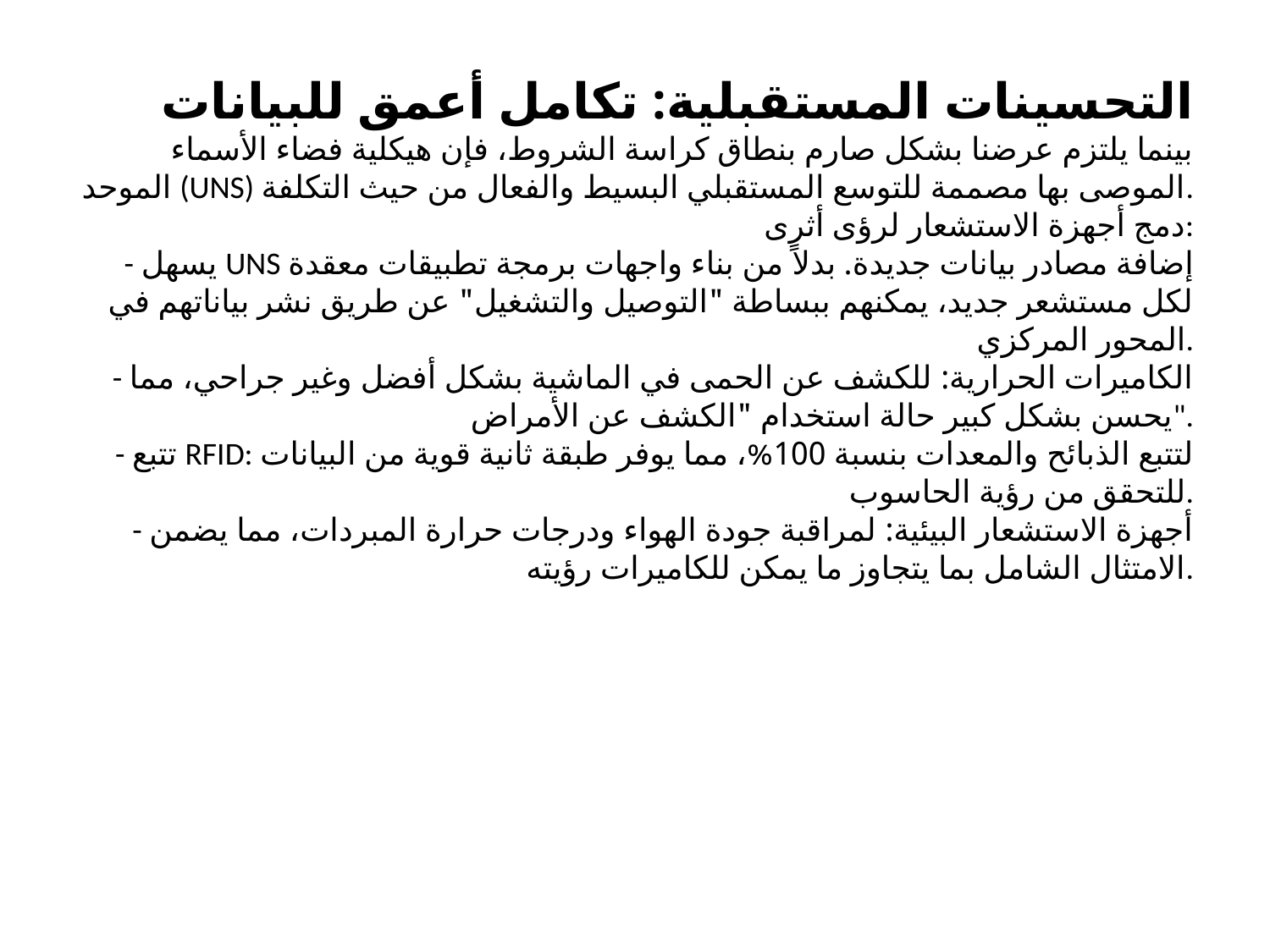

التحسينات المستقبلية: تكامل أعمق للبيانات
بينما يلتزم عرضنا بشكل صارم بنطاق كراسة الشروط، فإن هيكلية فضاء الأسماء الموحد (UNS) الموصى بها مصممة للتوسع المستقبلي البسيط والفعال من حيث التكلفة.
دمج أجهزة الاستشعار لرؤى أثرى:
- يسهل UNS إضافة مصادر بيانات جديدة. بدلاً من بناء واجهات برمجة تطبيقات معقدة لكل مستشعر جديد، يمكنهم ببساطة "التوصيل والتشغيل" عن طريق نشر بياناتهم في المحور المركزي.
- الكاميرات الحرارية: للكشف عن الحمى في الماشية بشكل أفضل وغير جراحي، مما يحسن بشكل كبير حالة استخدام "الكشف عن الأمراض".
- تتبع RFID: لتتبع الذبائح والمعدات بنسبة 100%، مما يوفر طبقة ثانية قوية من البيانات للتحقق من رؤية الحاسوب.
- أجهزة الاستشعار البيئية: لمراقبة جودة الهواء ودرجات حرارة المبردات، مما يضمن الامتثال الشامل بما يتجاوز ما يمكن للكاميرات رؤيته.